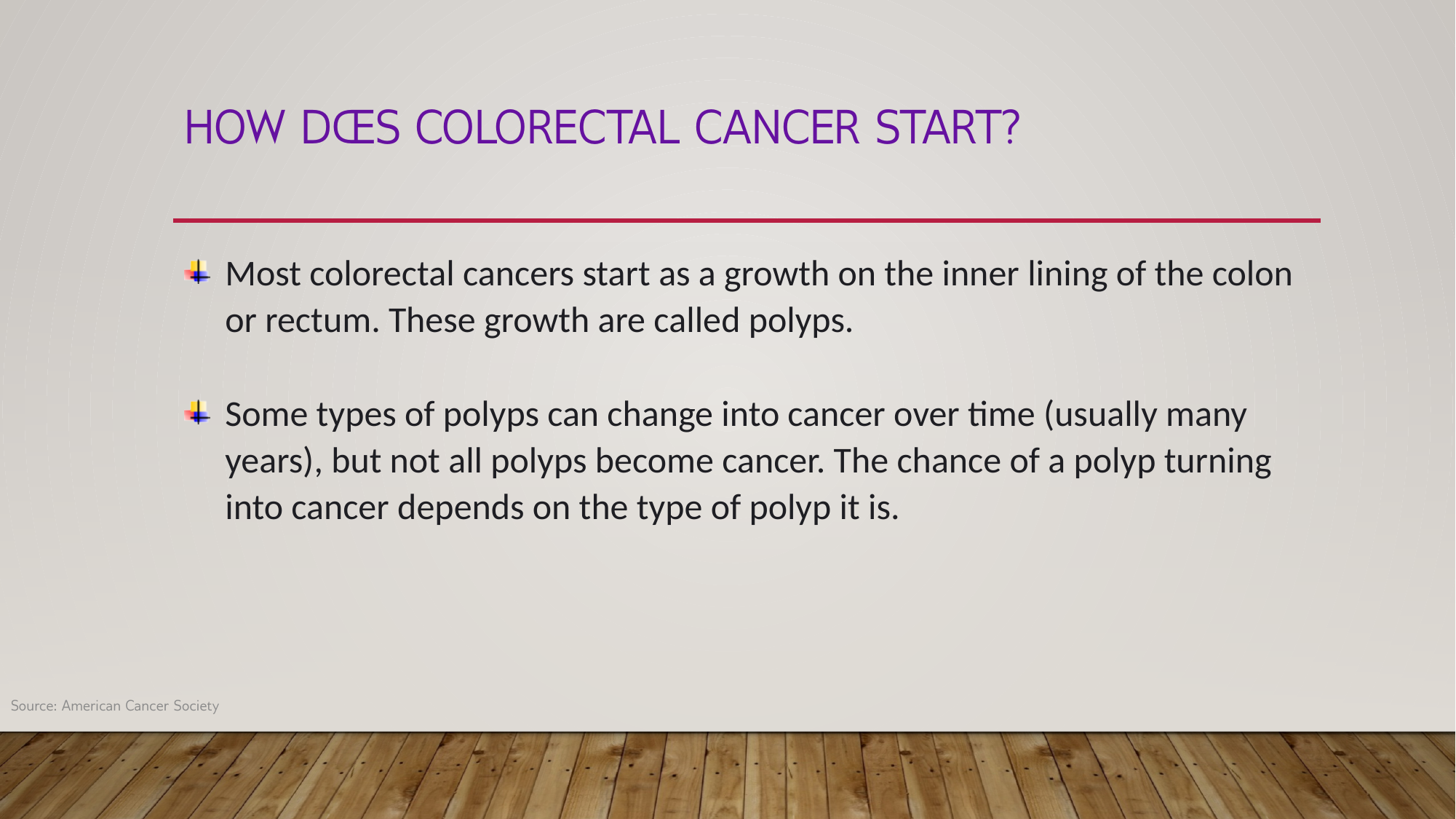

# How does colorectal cancer start?
Most colorectal cancers start as a growth on the inner lining of the colon or rectum. These growth are called polyps.

Some types of polyps can change into cancer over time (usually many years), but not all polyps become cancer. The chance of a polyp turning into cancer depends on the type of polyp it is.

Source: American Cancer Society